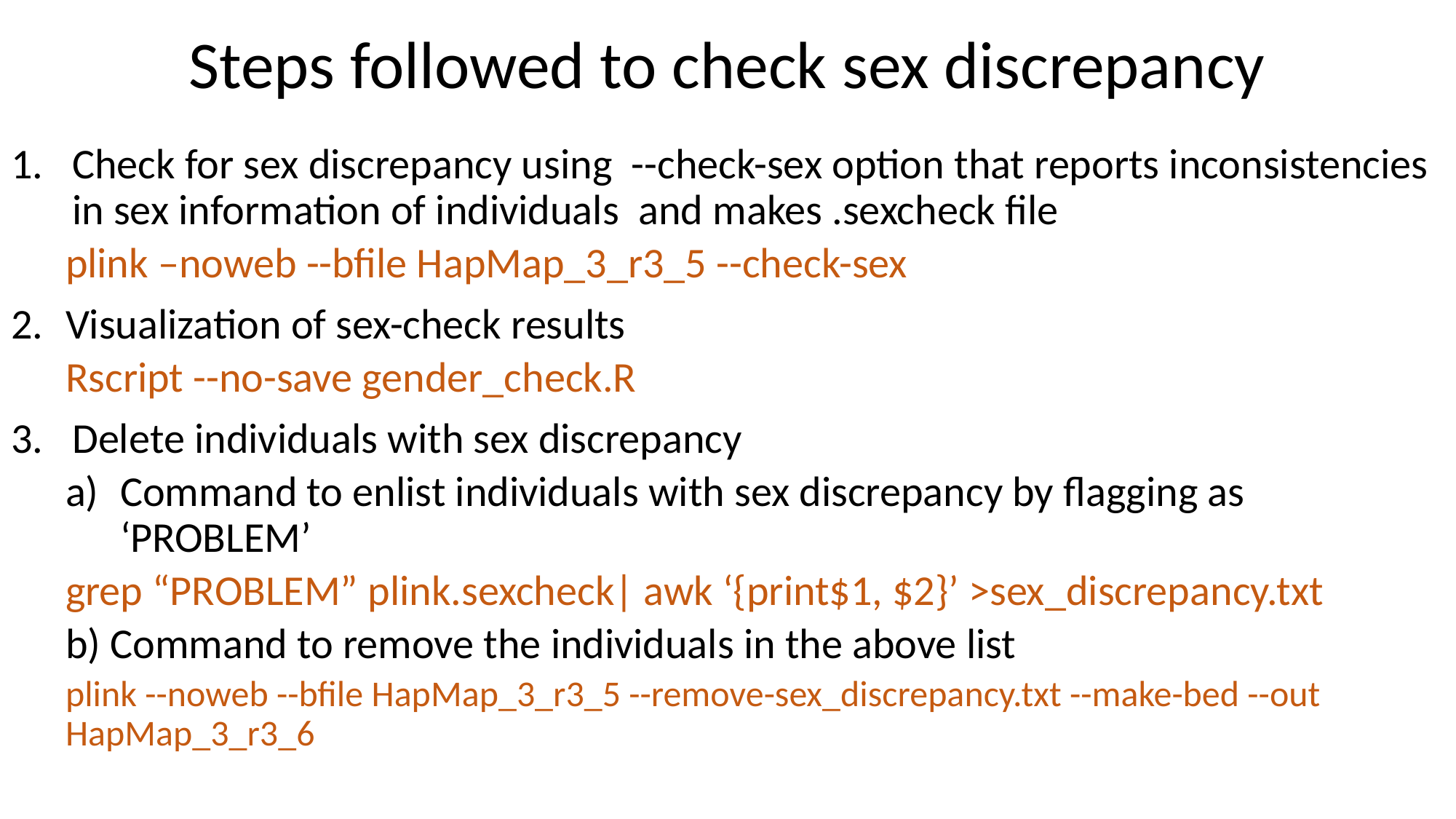

# Steps followed to check sex discrepancy
Check for sex discrepancy using  --check-sex option that reports inconsistencies in sex information of individuals  and makes .sexcheck file
plink –noweb --bfile HapMap_3_r3_5 --check-sex
Visualization of sex-check results
Rscript --no-save gender_check.R
Delete individuals with sex discrepancy
Command to enlist individuals with sex discrepancy by flagging as ‘PROBLEM’
grep “PROBLEM” plink.sexcheck| awk ‘{print$1, $2}’ >sex_discrepancy.txt
b) Command to remove the individuals in the above list
plink --noweb --bfile HapMap_3_r3_5 --remove-sex_discrepancy.txt --make-bed --out HapMap_3_r3_6